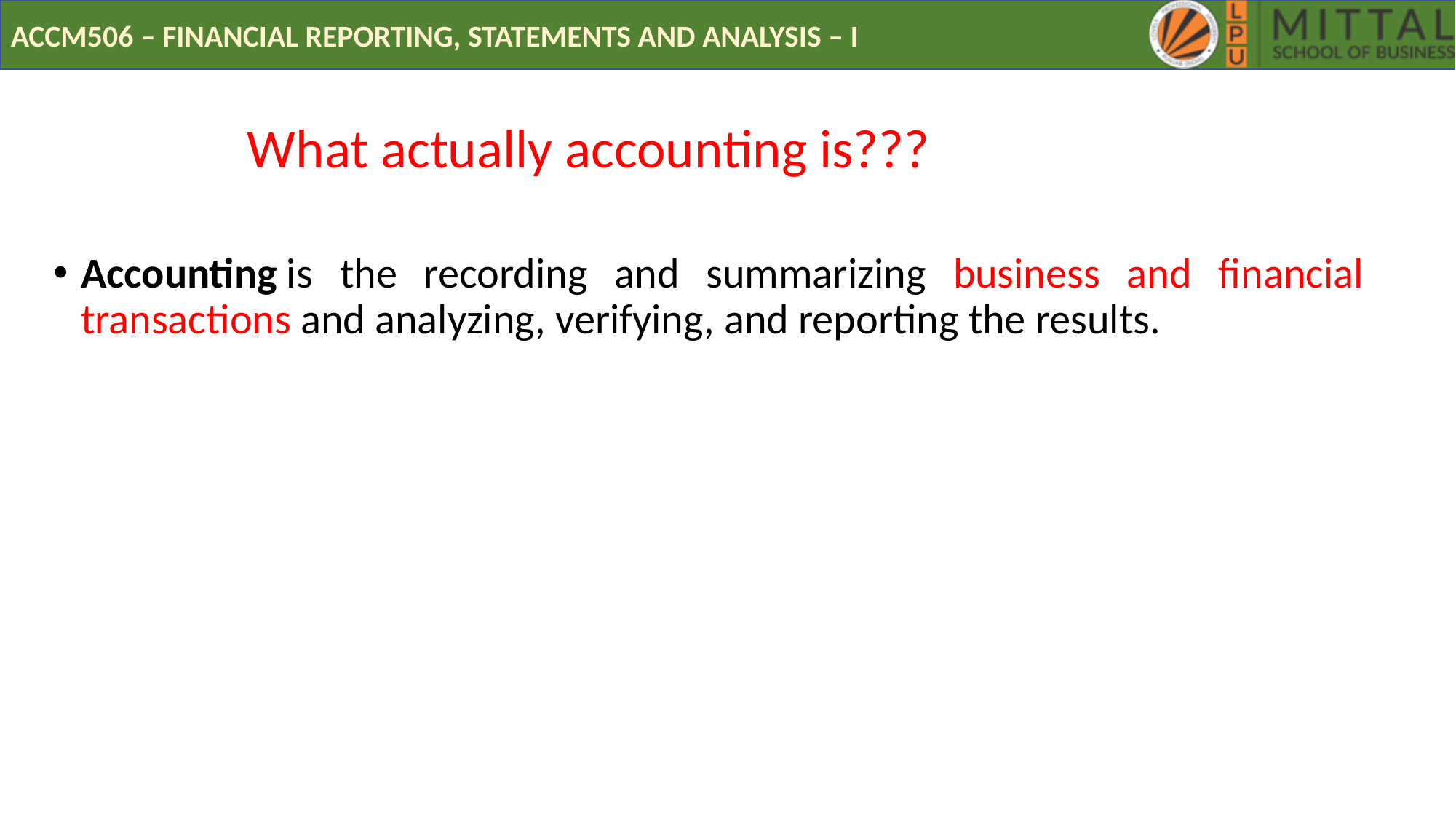

# What actually accounting is???
Accounting is the recording and summarizing business and financial transactions and analyzing, verifying, and reporting the results.